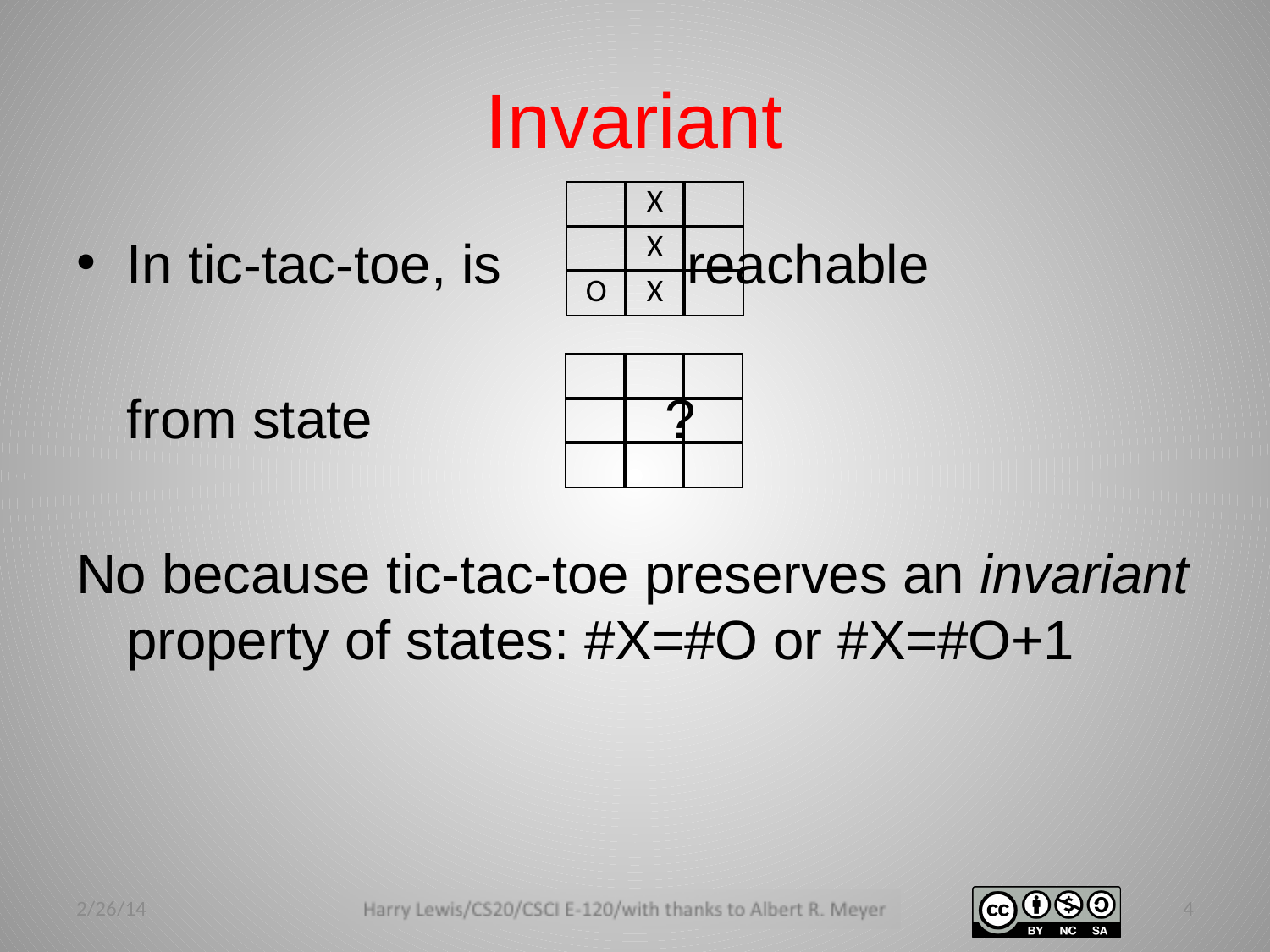

# Invariant
|  | X |  |
| --- | --- | --- |
|  | X |  |
| O | X |  |
In tic-tac-toe, is            reachable

			from state                   ?

No because tic-tac-toe preserves an invariant property of states: #X=#O or #X=#O+1

|  |  |  |
| --- | --- | --- |
|  |  |  |
|  |  |  |
2/26/14
4